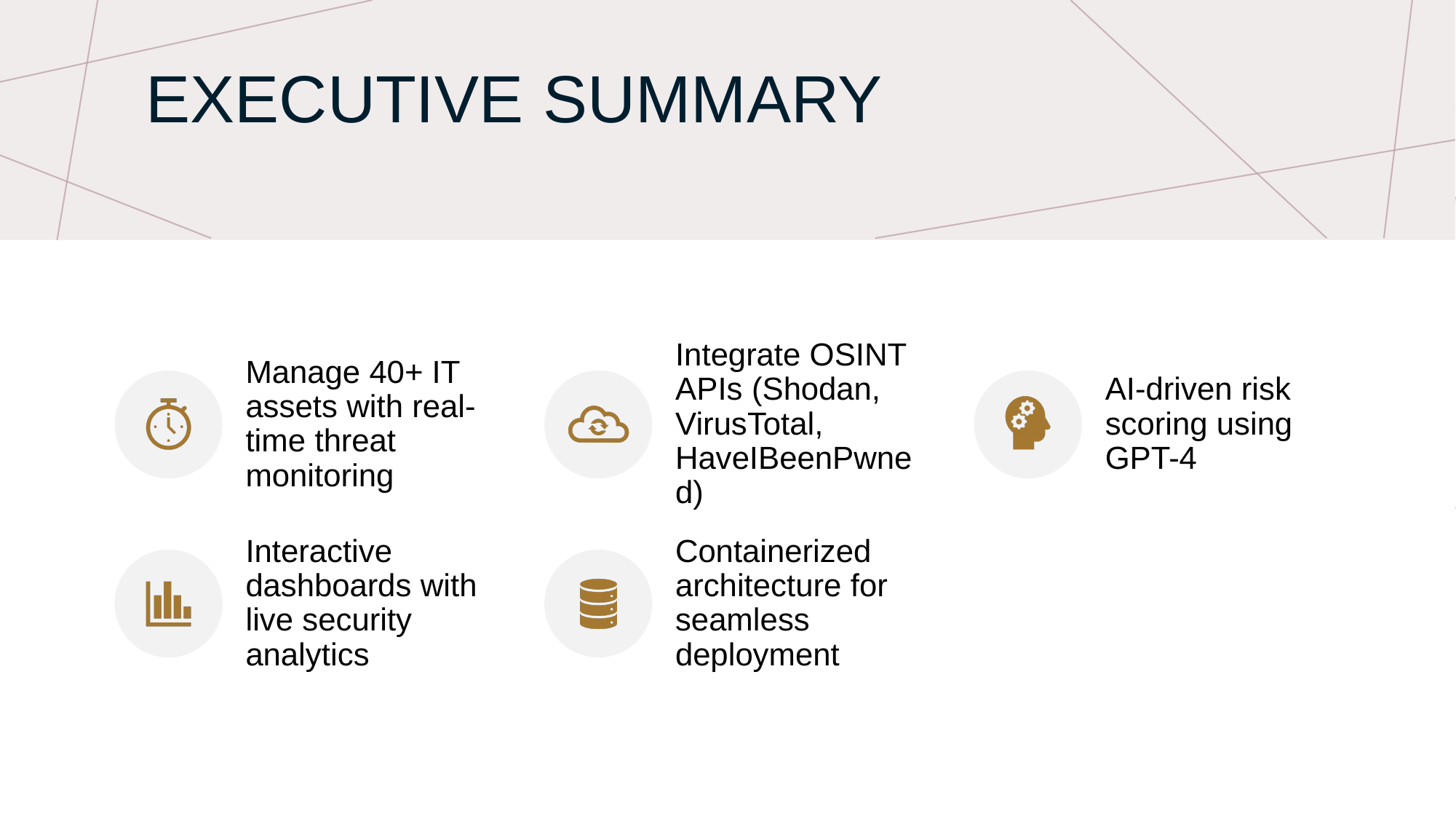

# Executive Summary

Manage 40+ IT assets with real-time threat monitoring
Integrate OSINT APIs (Shodan, VirusTotal, HaveIBeenPwned)
AI-driven risk scoring using GPT-4
Interactive dashboards with live security analytics
Containerized architecture for seamless deployment